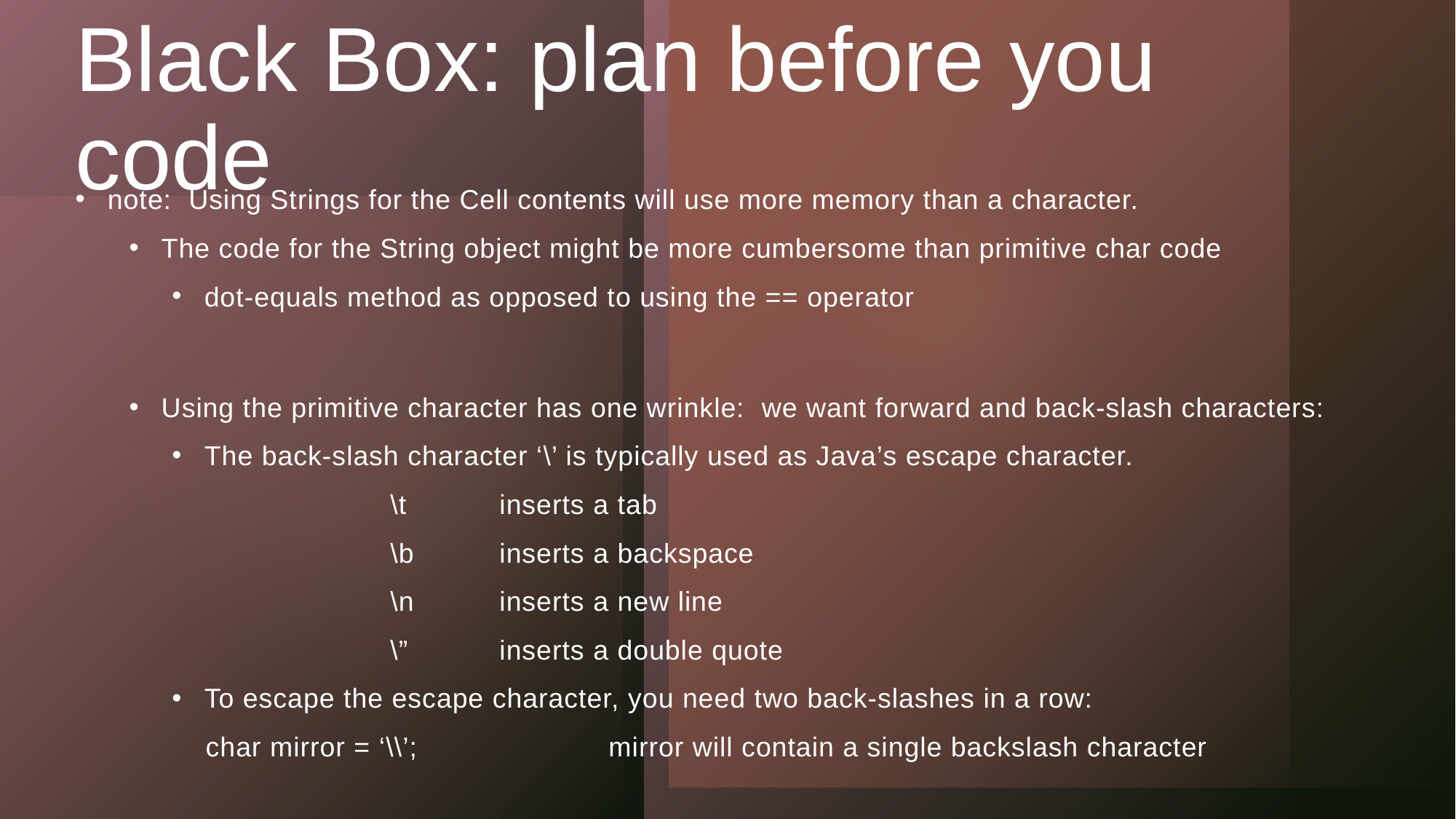

# Black Box: plan before you code
note:  Using Strings for the Cell contents will use more memory than a character.
The code for the String object might be more cumbersome than primitive char code
dot-equals method as opposed to using the == operator

Using the primitive character has one wrinkle:  we want forward and back-slash characters:
The back-slash character ‘\’ is typically used as Java’s escape character.
		\t	inserts a tab
		\b	inserts a backspace
		\n	inserts a new line
		\”	inserts a double quote
To escape the escape character, you need two back-slashes in a row:
    char mirror = ‘\\’;		mirror will contain a single backslash character